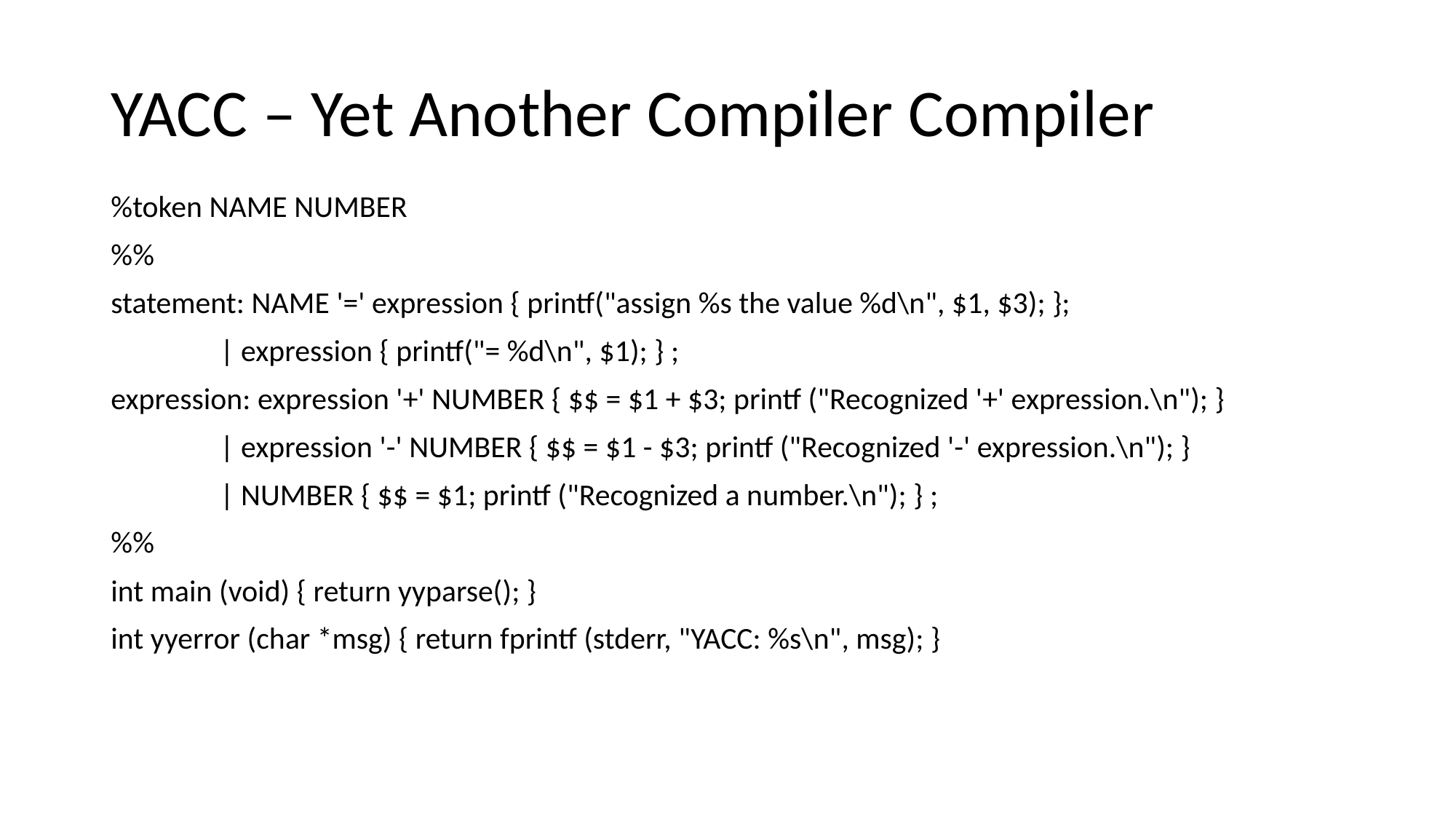

# YACC – Yet Another Compiler Compiler
%token NAME NUMBER
%%
statement: NAME '=' expression { printf("assign %s the value %d\n", $1, $3); };
	| expression { printf("= %d\n", $1); } ;
expression: expression '+' NUMBER { $$ = $1 + $3; printf ("Recognized '+' expression.\n"); }
	| expression '-' NUMBER { $$ = $1 - $3; printf ("Recognized '-' expression.\n"); }
	| NUMBER { $$ = $1; printf ("Recognized a number.\n"); } ;
%%
int main (void) { return yyparse(); }
int yyerror (char *msg) { return fprintf (stderr, "YACC: %s\n", msg); }